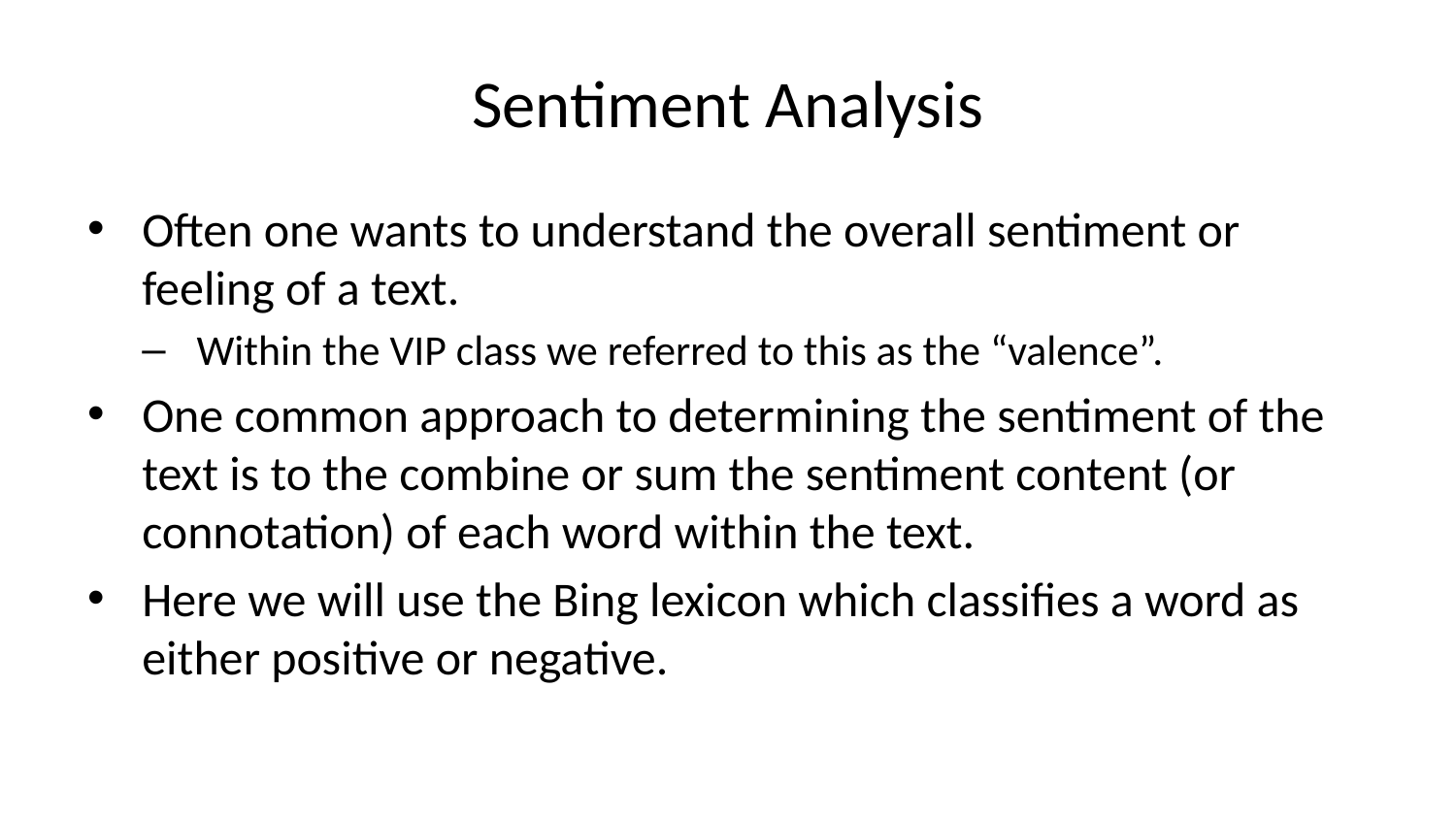

# Sentiment Analysis
Often one wants to understand the overall sentiment or feeling of a text.
Within the VIP class we referred to this as the “valence”.
One common approach to determining the sentiment of the text is to the combine or sum the sentiment content (or connotation) of each word within the text.
Here we will use the Bing lexicon which classifies a word as either positive or negative.